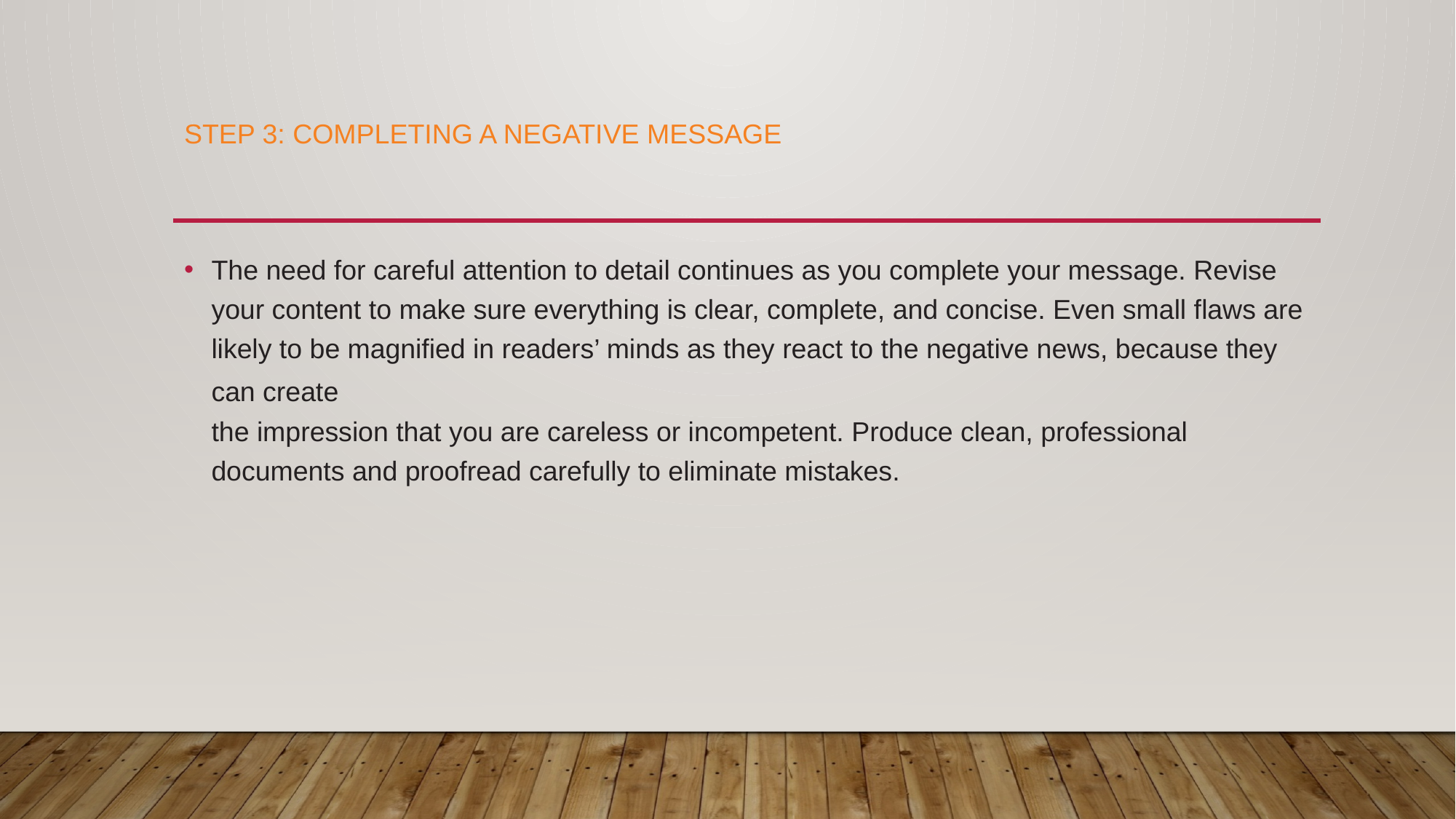

# STEP 3: CoMPLETIng A nEgATIvE MESSAgE
The need for careful attention to detail continues as you complete your message. Revise your content to make sure everything is clear, complete, and concise. Even small flaws are likely to be magnified in readers’ minds as they react to the negative news, because they can create
the impression that you are careless or incompetent. Produce clean, professional documents and proofread carefully to eliminate mistakes.